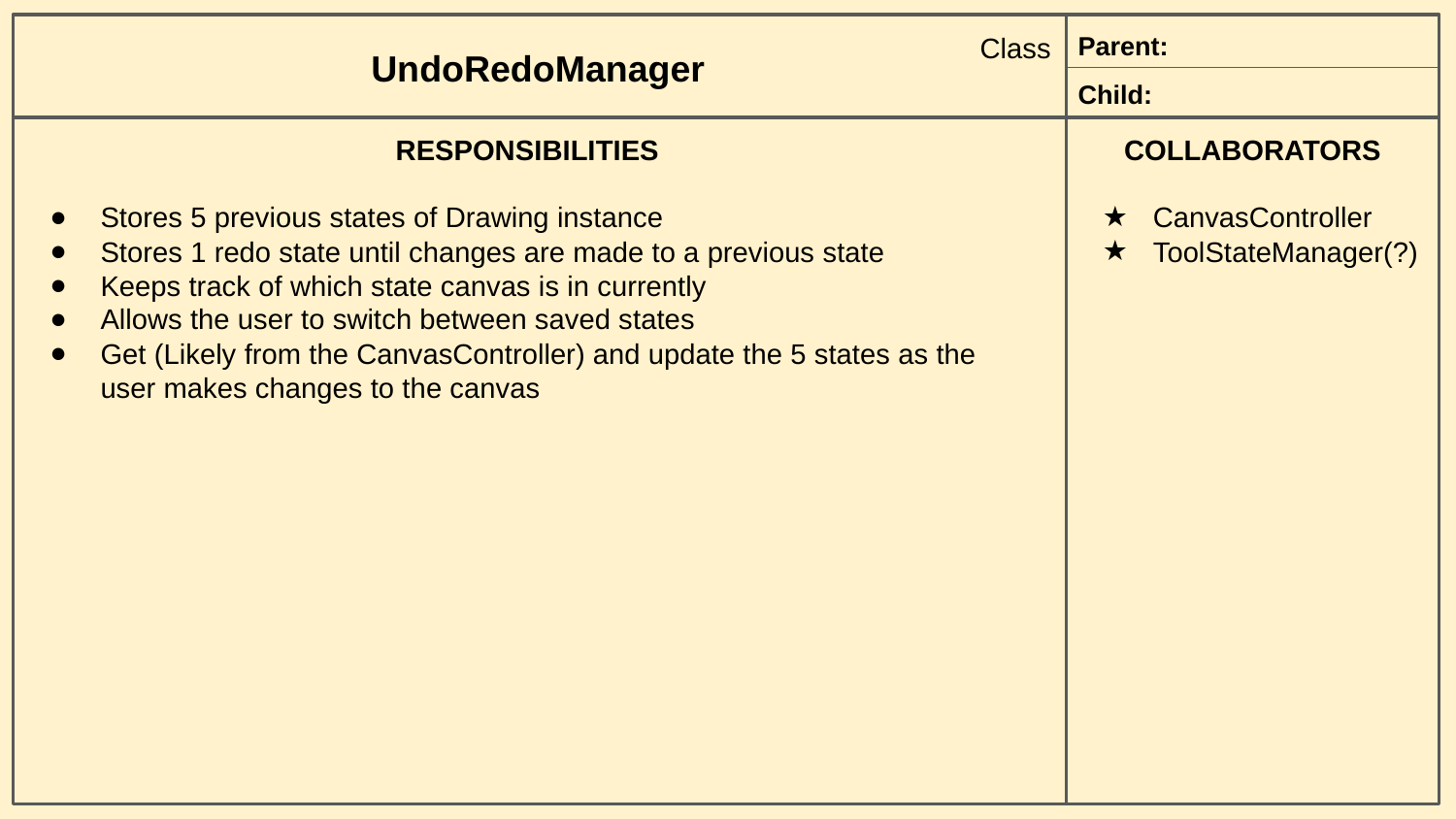

Class
Parent:
UndoRedoManager
Child:
RESPONSIBILITIES

Stores 5 previous states of Drawing instance
Stores 1 redo state until changes are made to a previous state
Keeps track of which state canvas is in currently
Allows the user to switch between saved states
Get (Likely from the CanvasController) and update the 5 states as the user makes changes to the canvas
COLLABORATORS

CanvasController
ToolStateManager(?)